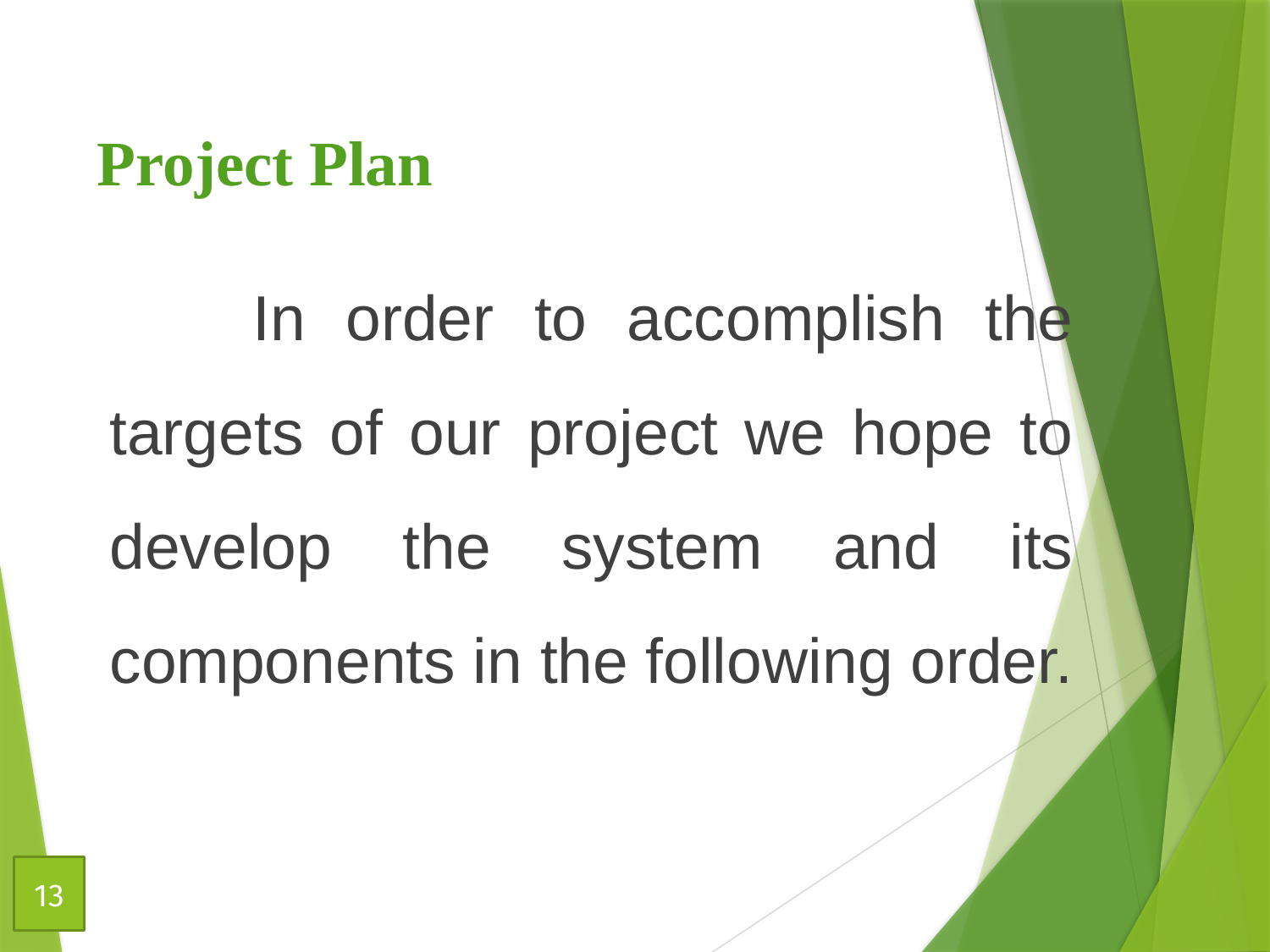

# Project Plan
     In order to accomplish the targets of our project we hope to develop the system and its components in the following order.

13